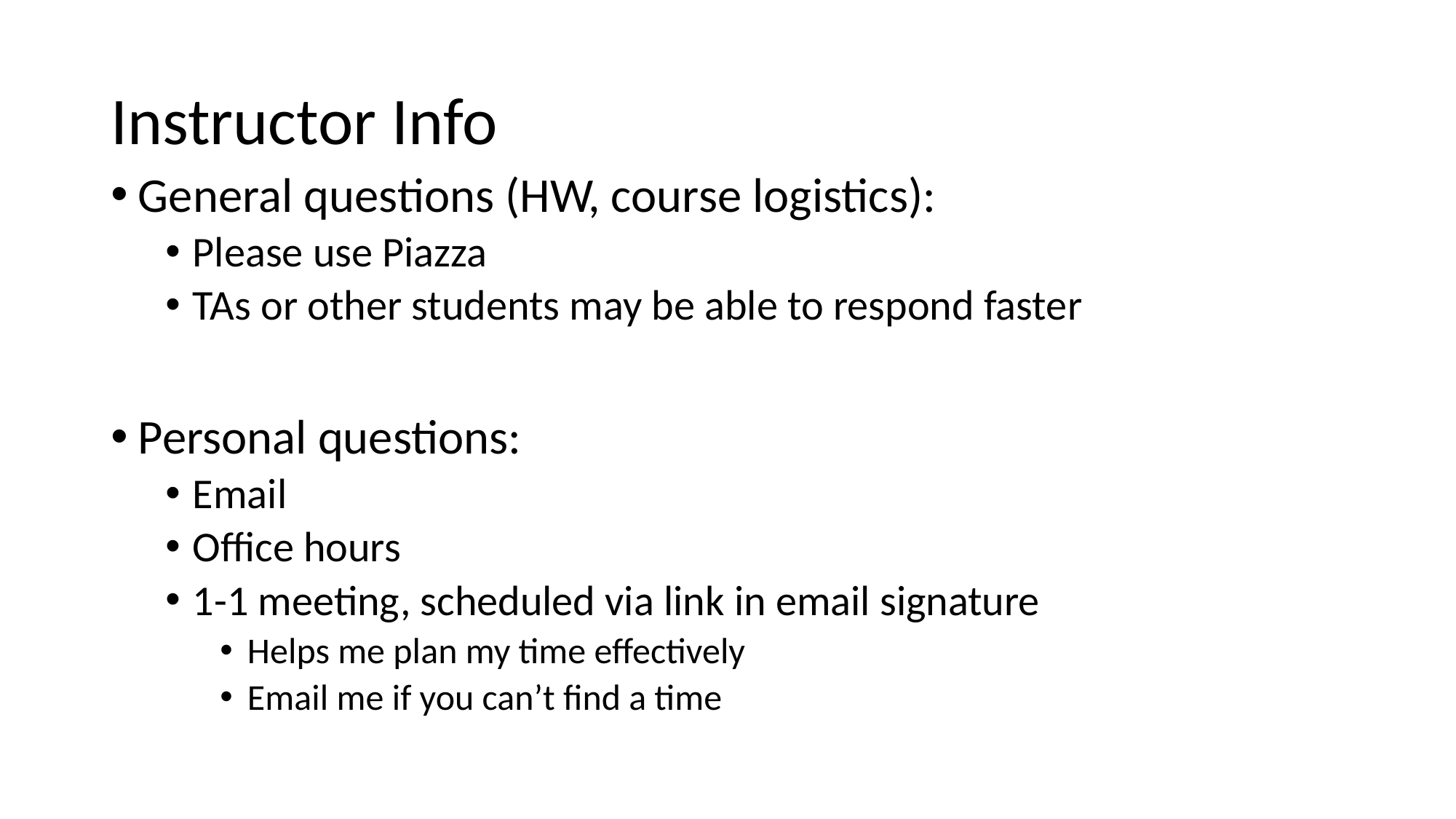

# Instructor Info
General questions (HW, course logistics):
Please use Piazza
TAs or other students may be able to respond faster

Personal questions:
Email
Office hours
1-1 meeting, scheduled via link in email signature
Helps me plan my time effectively
Email me if you can’t find a time